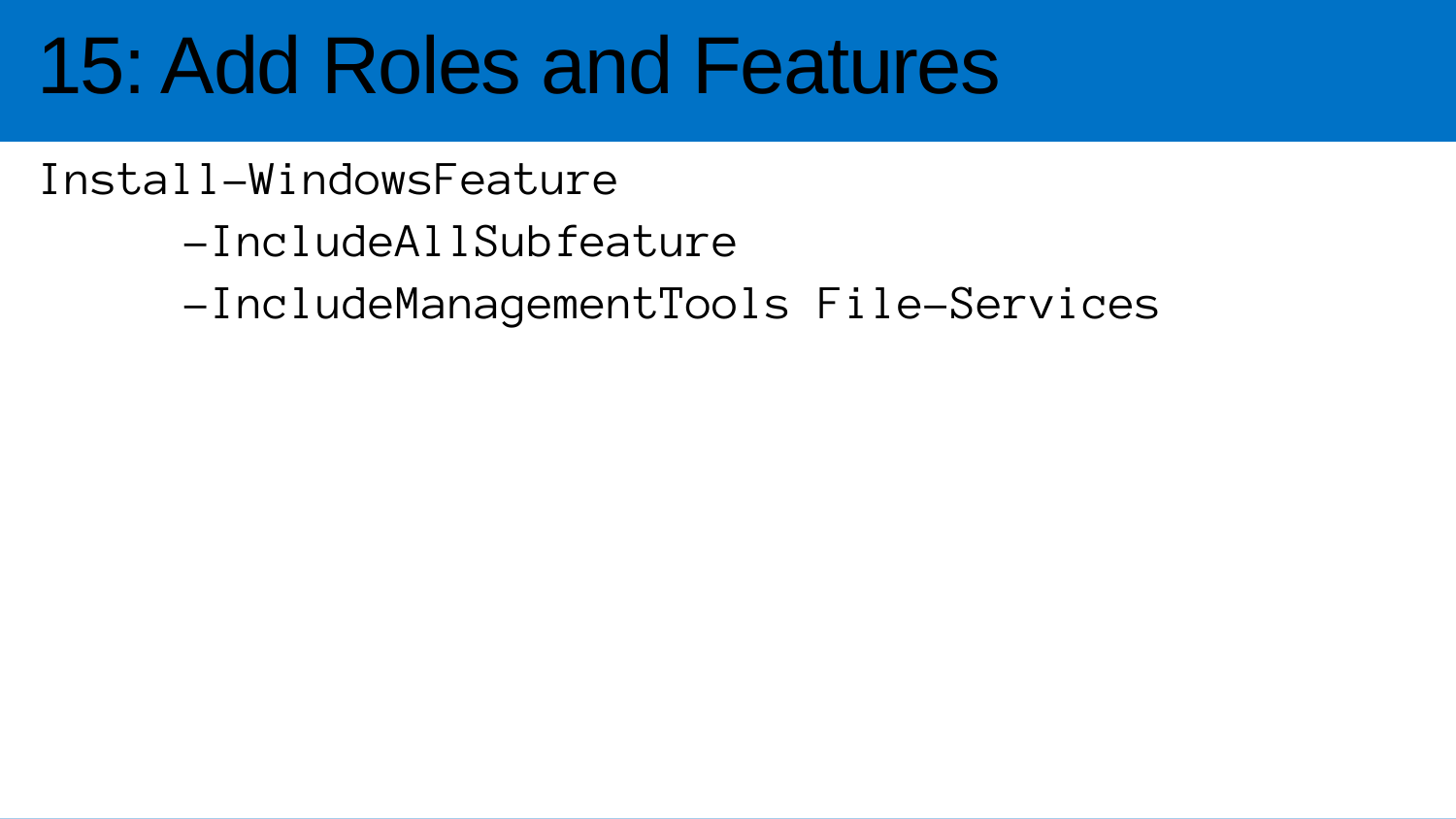

# 15: Add Roles and Features
Install-WindowsFeature
	-IncludeAllSubfeature
	-IncludeManagementTools File-Services